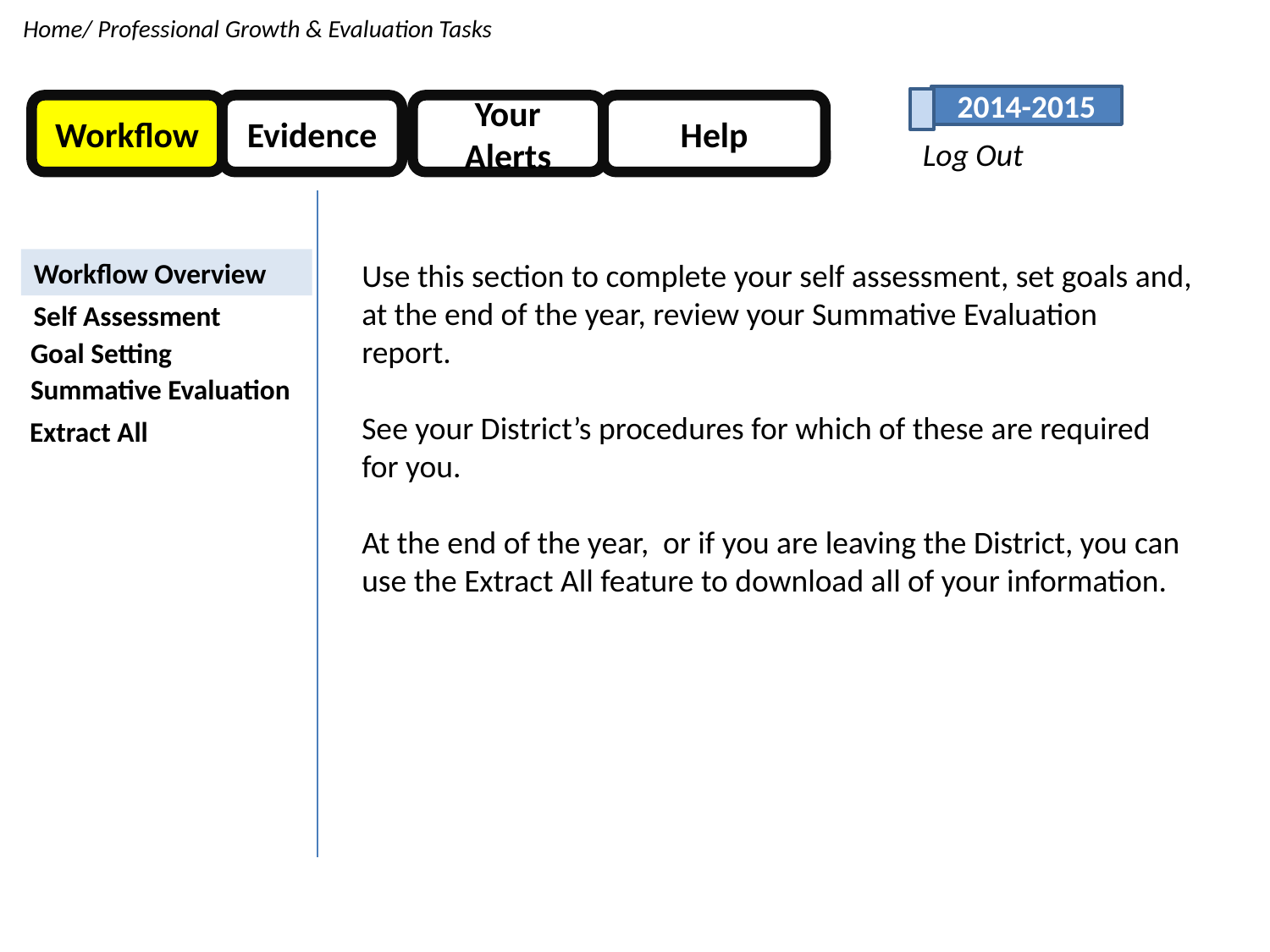

Home/ Professional Growth & Evaluation Tasks
2014-2015

Workflow
Evidence
Your Alerts
Help
Log Out
Workflow Overview
Use this section to complete your self assessment, set goals and, at the end of the year, review your Summative Evaluation report.

See your District’s procedures for which of these are required for you.

At the end of the year,  or if you are leaving the District, you can use the Extract All feature to download all of your information.
Self Assessment
Goal Setting
Summative Evaluation
Extract All